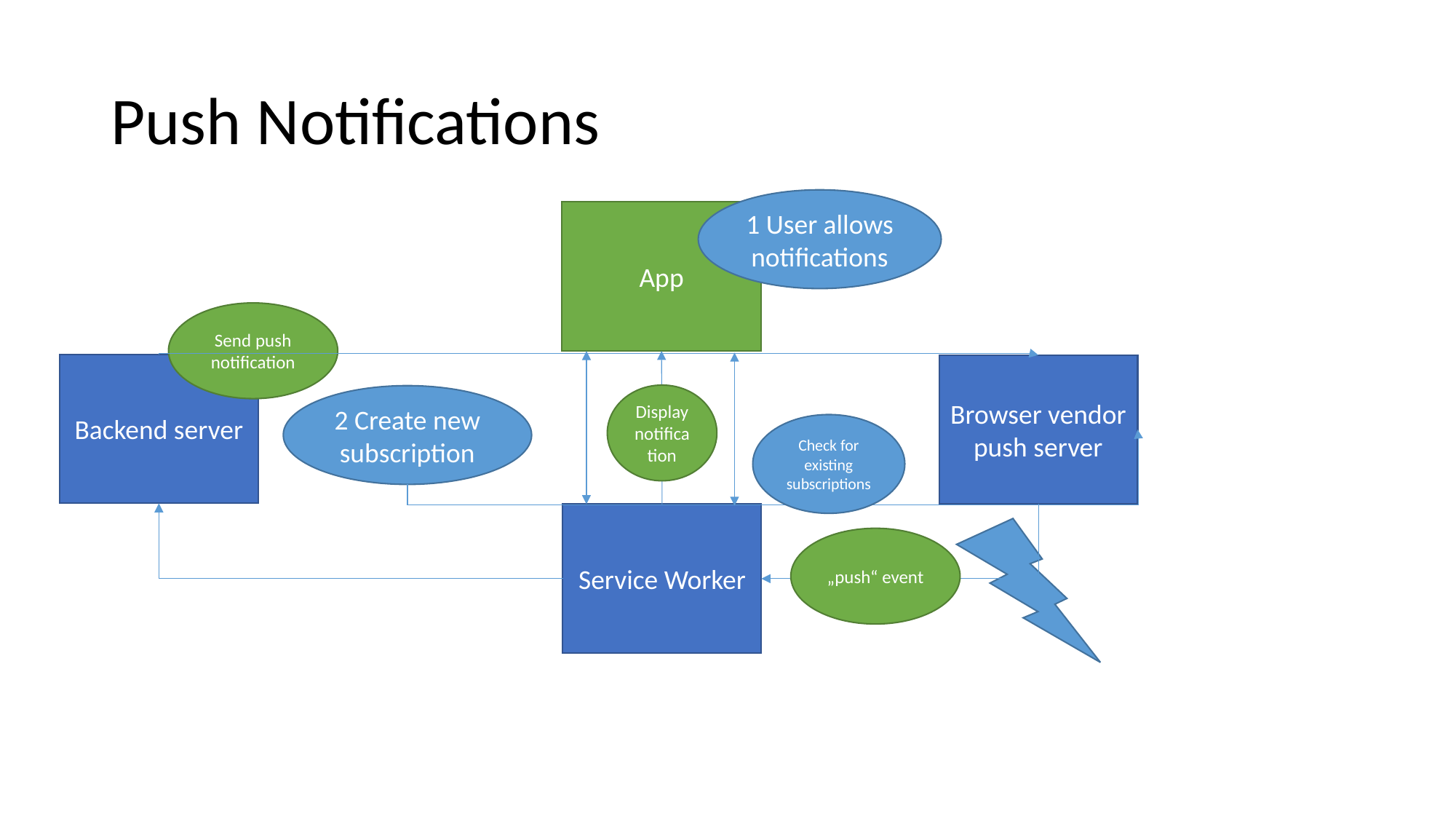

# Push Notifications
1 User allows notifications
App
Send push notification
Backend server
Browser vendor push server
Display notification
2 Create new subscription
Check for existing subscriptions
Service Worker

„push“ event